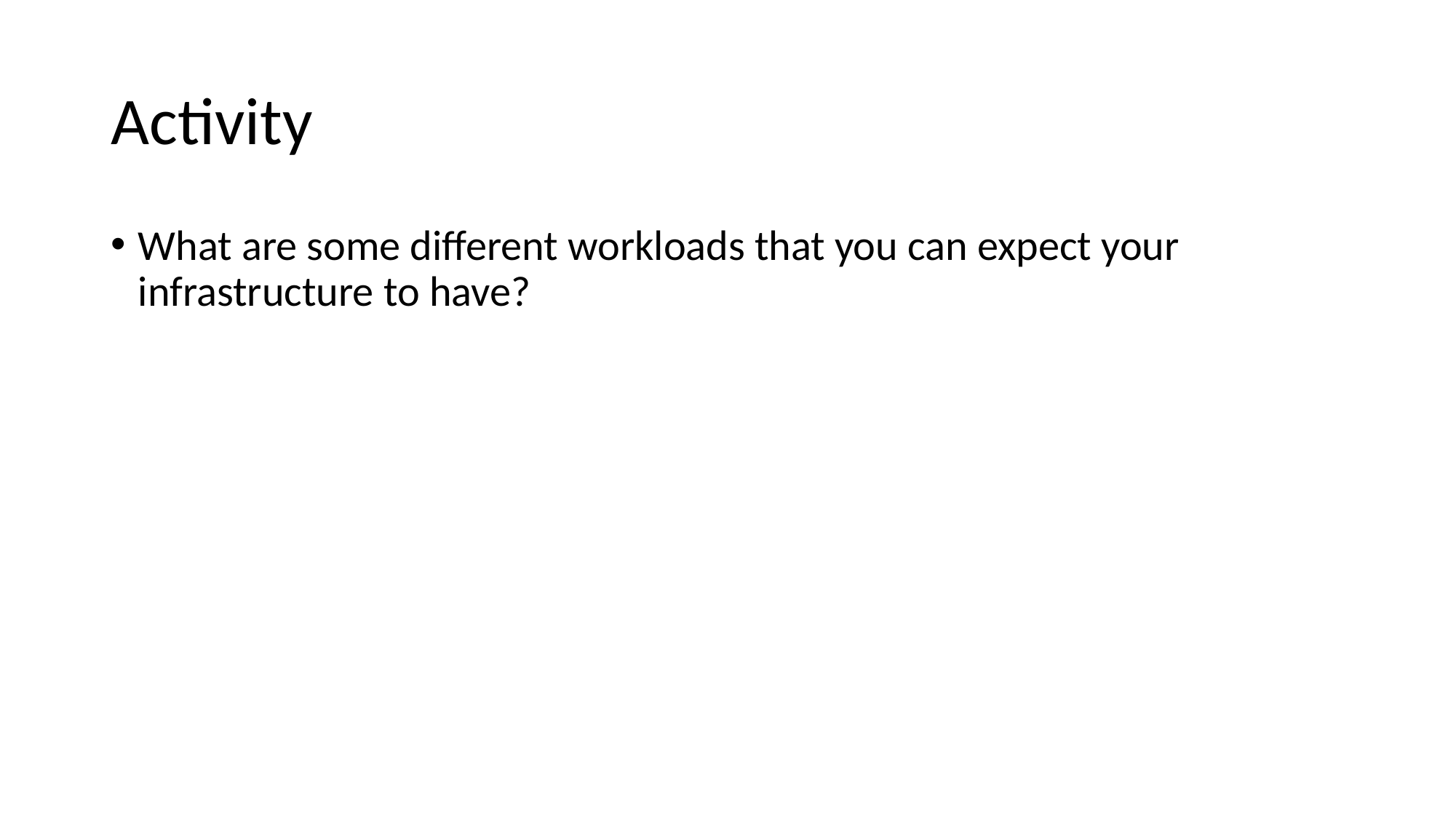

# Activity
What are some different workloads that you can expect your infrastructure to have?